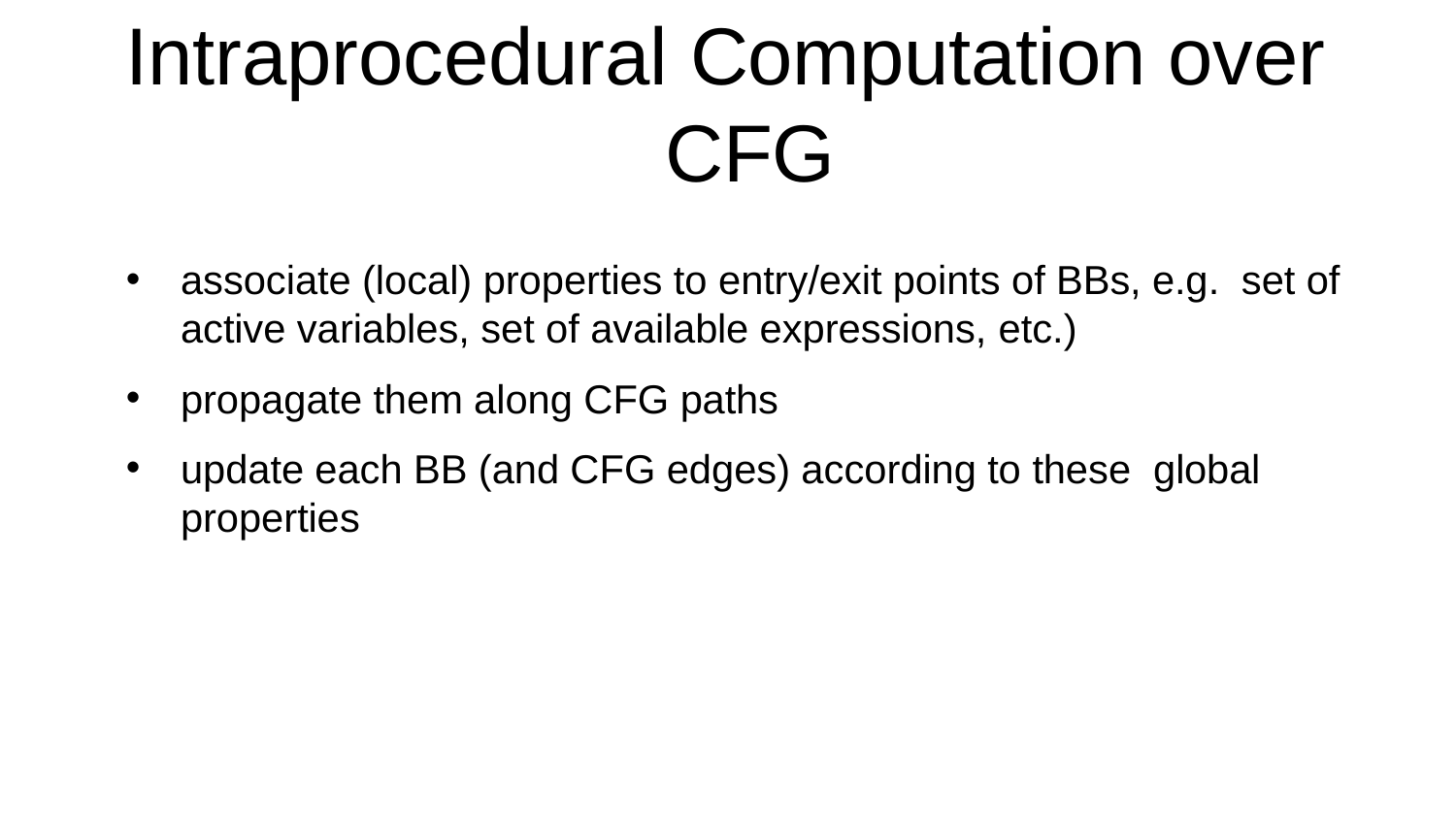

# Intraprocedural Computation over  CFG
associate (local) properties to entry/exit points of BBs, e.g.  set of active variables, set of available expressions, etc.)
propagate them along CFG paths
update each BB (and CFG edges) according to these  global properties